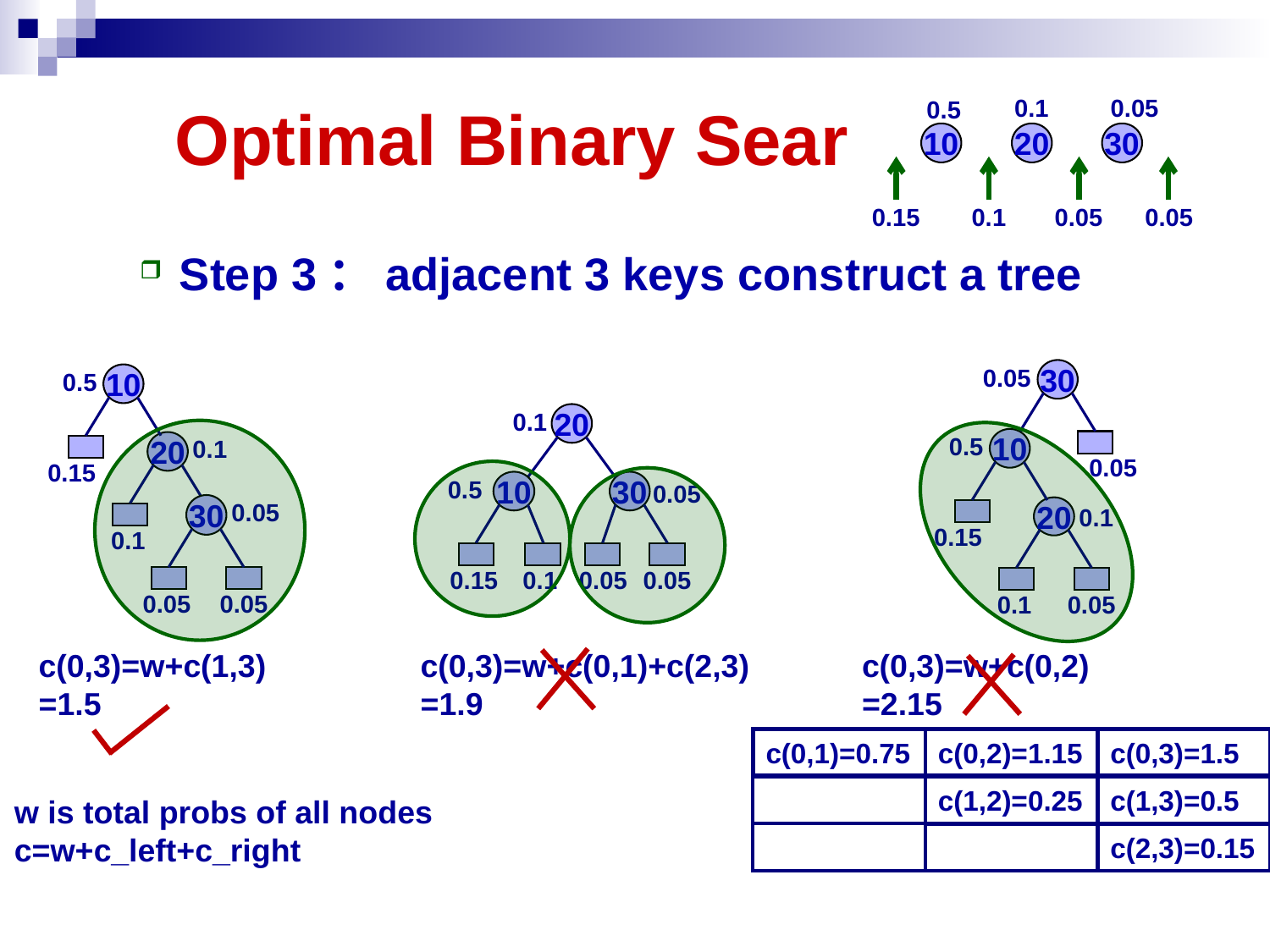

# Optimal Binary Sear
0.05
0.1
0.5
10
20
30
0.15
0.1
0.05
0.05

Step 3：adjacent 3 keys construct a tree
0.05
30

0.05
0.5
10

0.15
0.1
20

0.1
0.05

0.5
10

0.15
0.1
20

0.1
0.05
30

0.05
0.05

0.1
20
0.5
10

0.15
0.1
30
0.05

0.05
0.05

c(0,3)=w+c(0,1)+c(2,3)
=1.9
c(0,3)=w+c(0,2)
=2.15
c(0,3)=w+c(1,3)
=1.5

c(0,1)=0.75
c(0,2)=1.15
c(0,3)=1.5
c(1,2)=0.25
c(1,3)=0.5
w is total probs of all nodes
c=w+c_left+c_right
c(2,3)=0.15